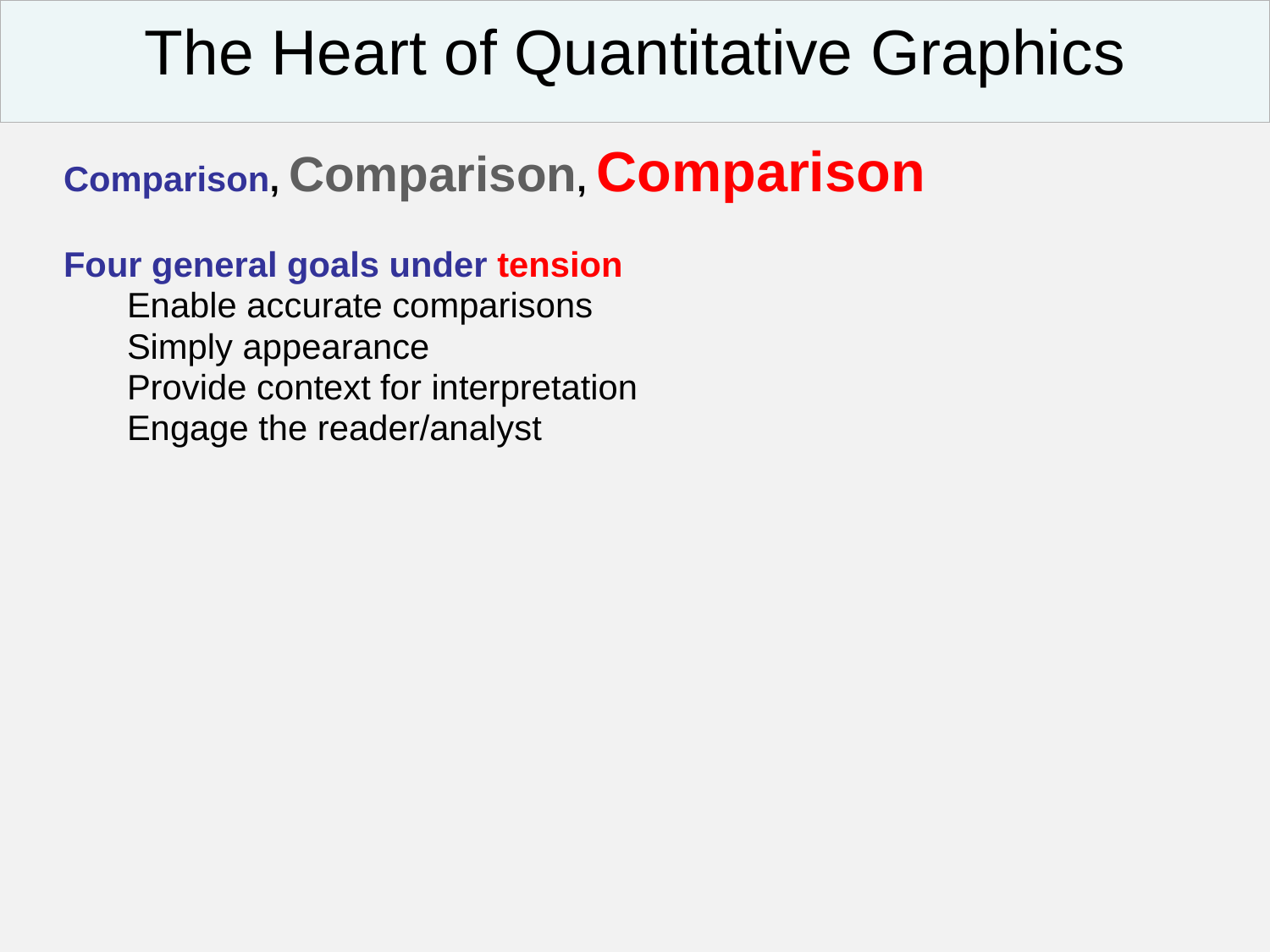

The Heart of Quantitative Graphics

Comparison, Comparison, Comparison

Four general goals under tension
Enable accurate comparisons
Simply appearance
Provide context for interpretation
Engage the reader/analyst